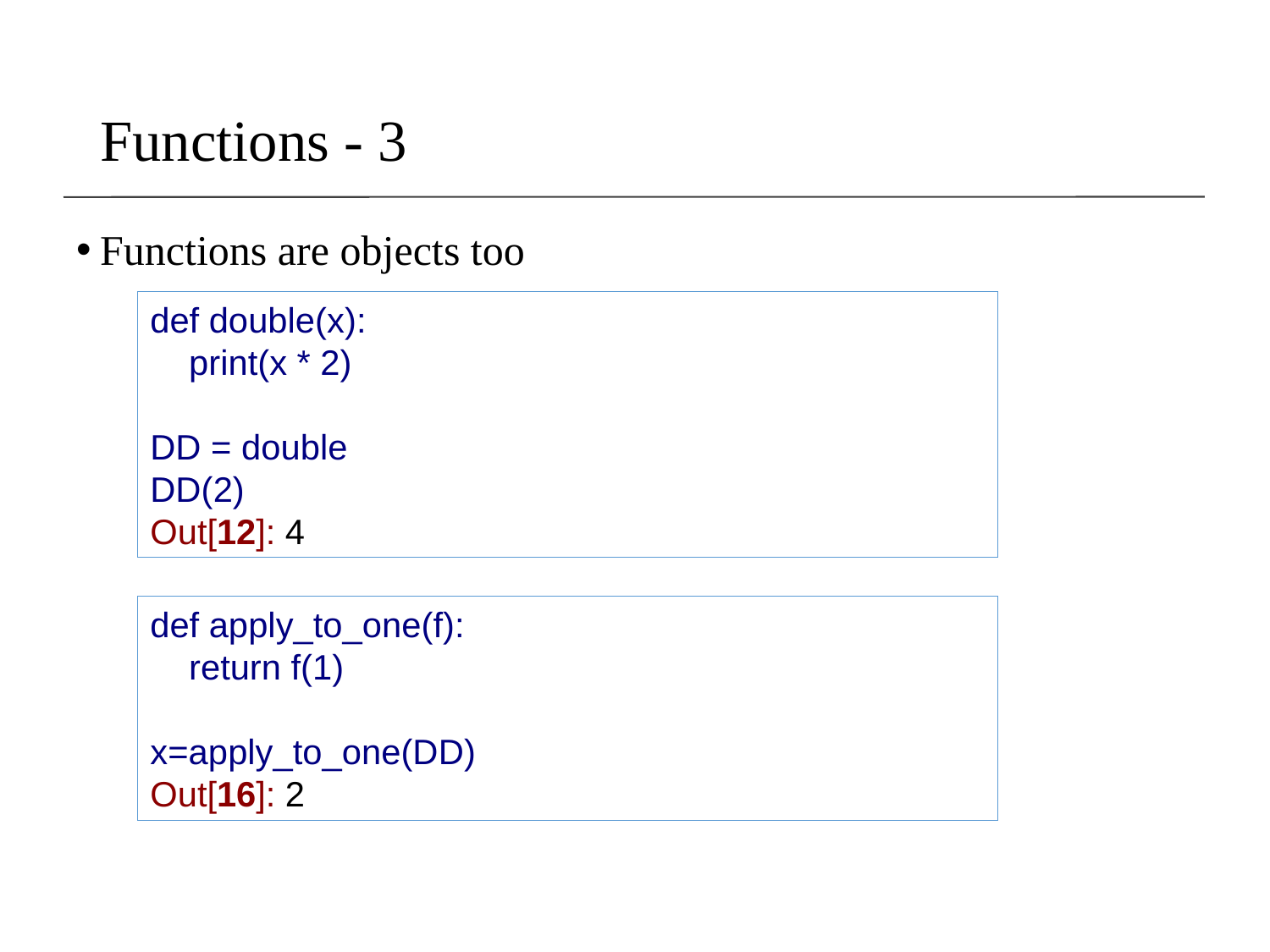

# Functions - 3
Functions are objects too
def double(x):
    print(x * 2)

DD = double
DD(2)
Out[12]: 4
def apply_to_one(f):
    return f(1)

x=apply_to_one(DD)
Out[16]: 2